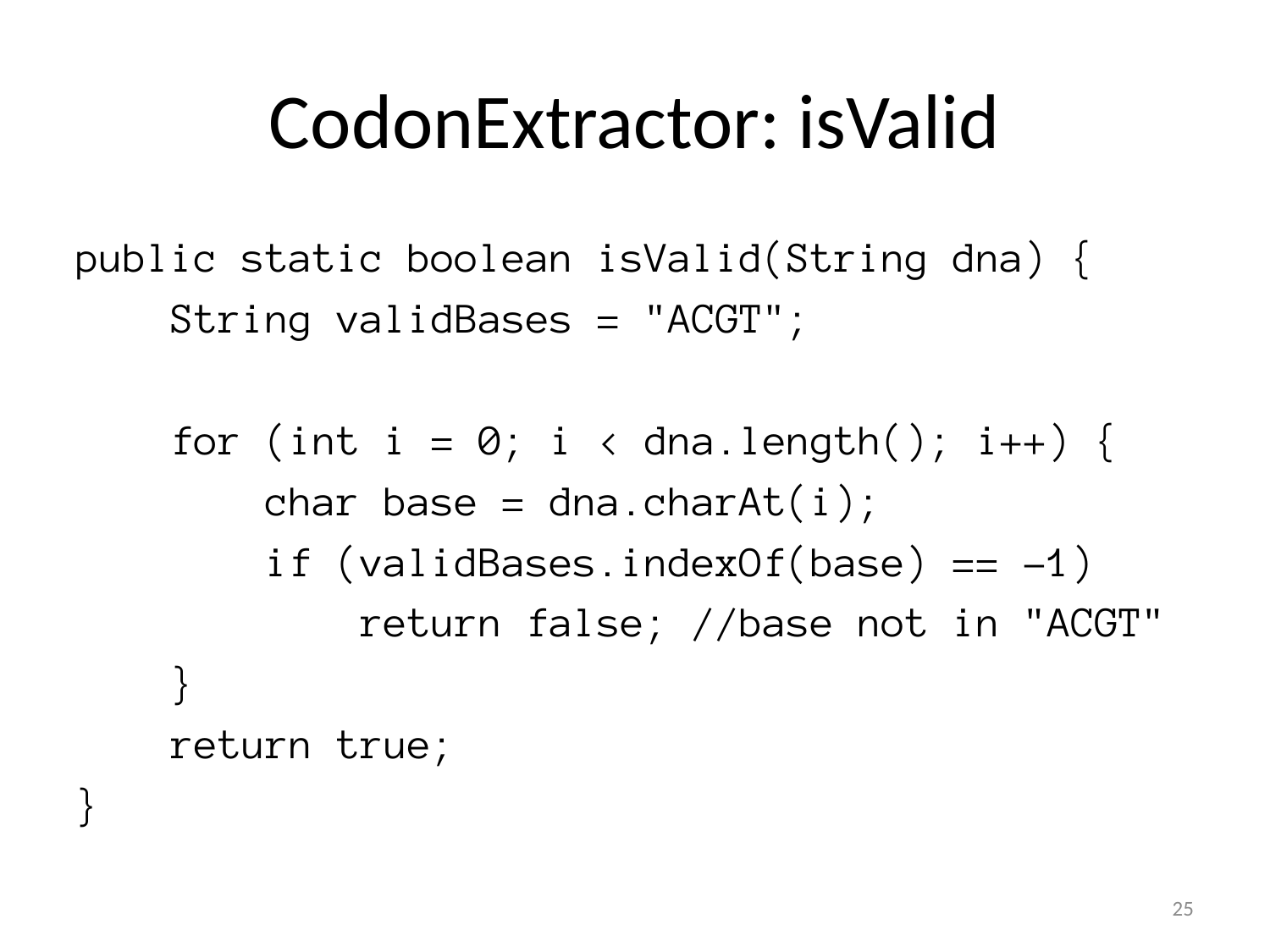

# CodonExtractor: isValid
public static boolean isValid(String dna) {
    String validBases = "ACGT";

    for (int i = 0; i < dna.length(); i++) {
        char base = dna.charAt(i);
        if (validBases.indexOf(base) == -1)
            return false; //base not in "ACGT"
    }
    return true;
}
25